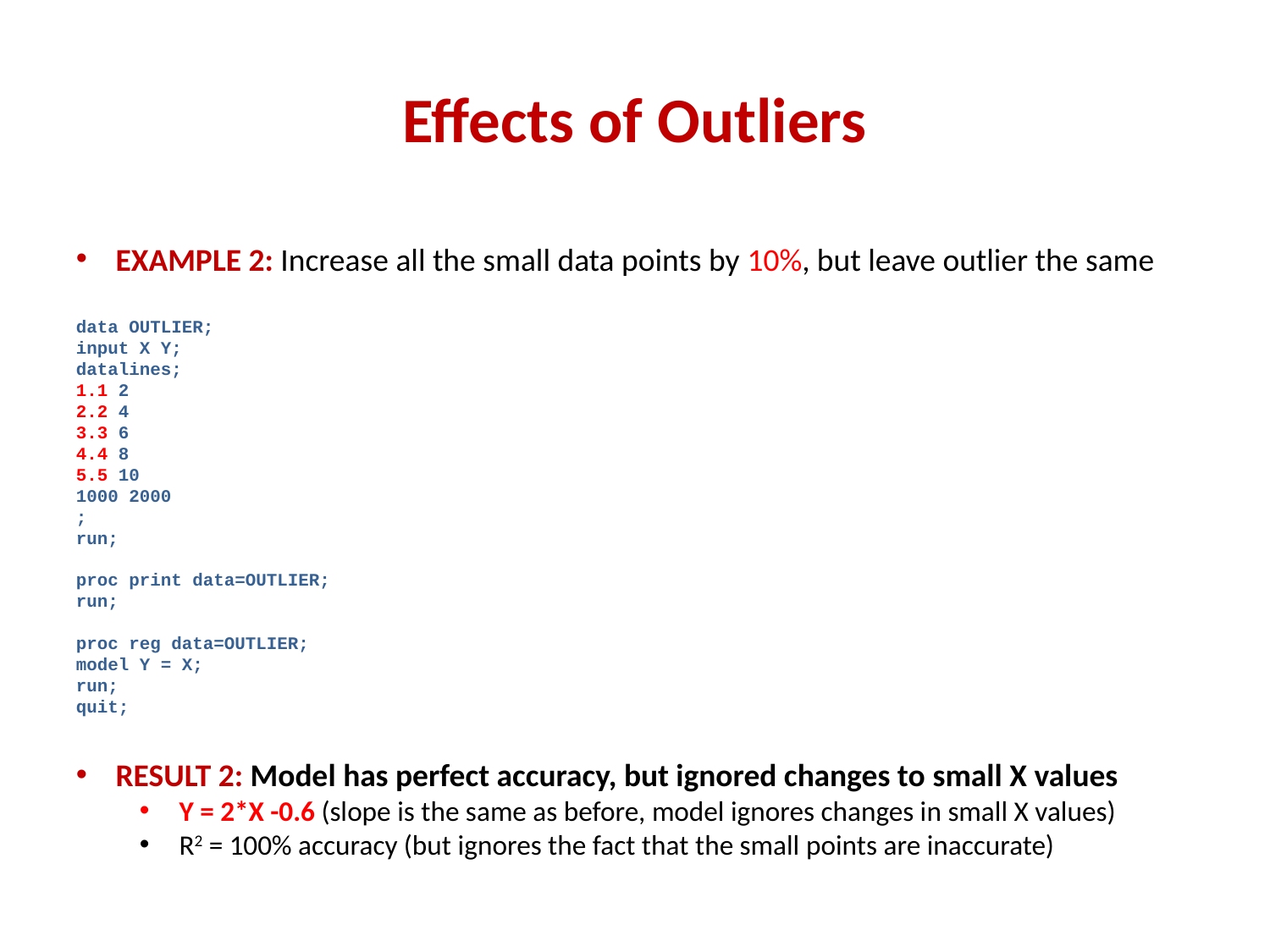

# Effects of Outliers
EXAMPLE 2: Increase all the small data points by 10%, but leave outlier the same

data OUTLIER;
input X Y;
datalines;
1.1 2
2.2 4
3.3 6
4.4 8
5.5 10
1000 2000
;
run;

proc print data=OUTLIER;
run;

proc reg data=OUTLIER;
model Y = X;
run;
quit;

RESULT 2: Model has perfect accuracy, but ignored changes to small X values
Y = 2*X -0.6 (slope is the same as before, model ignores changes in small X values)
R2 = 100% accuracy (but ignores the fact that the small points are inaccurate)